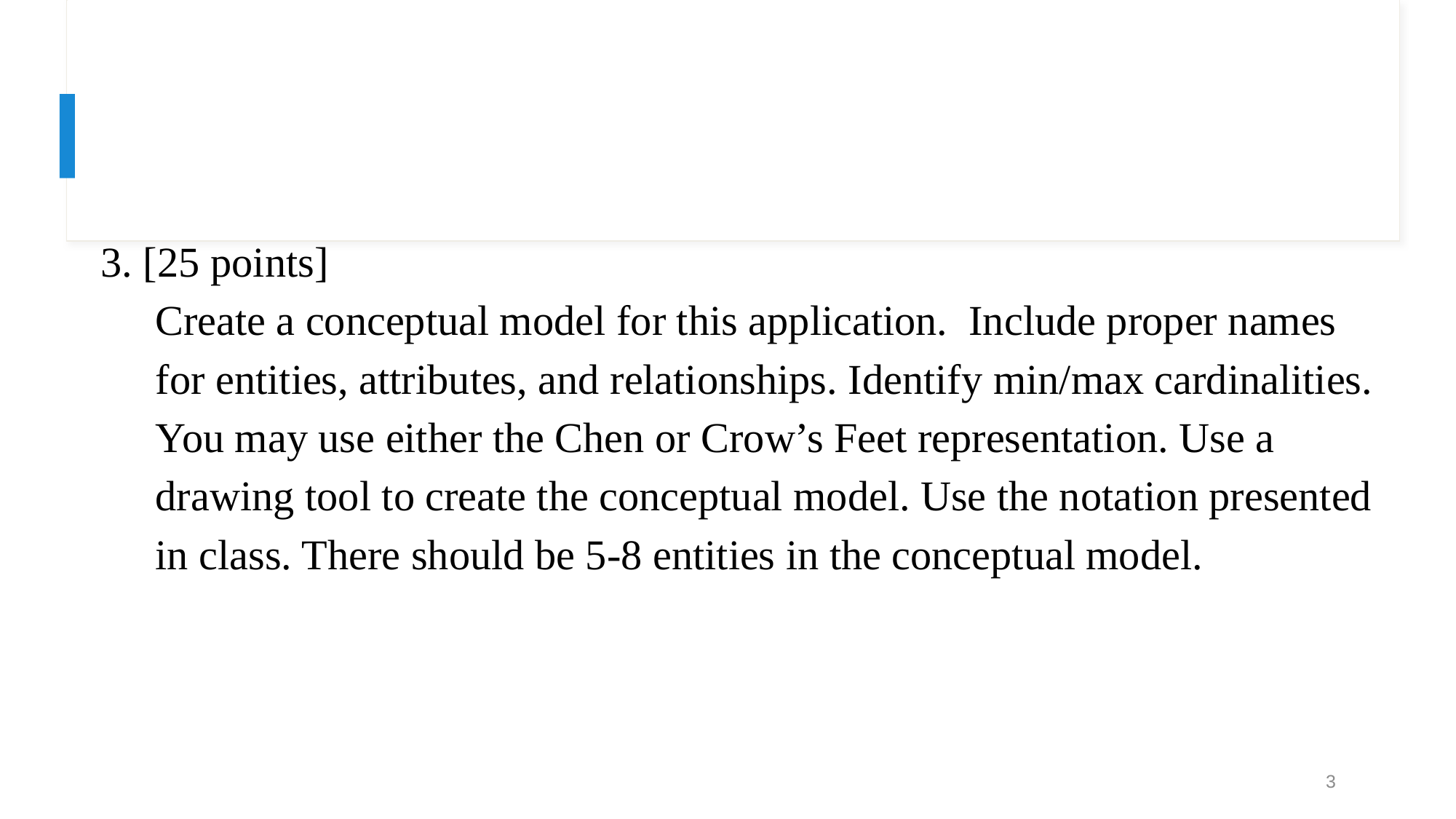

3. [25 points]
Create a conceptual model for this application.  Include proper names for entities, attributes, and relationships. Identify min/max cardinalities. You may use either the Chen or Crow’s Feet representation. Use a drawing tool to create the conceptual model. Use the notation presented in class. There should be 5-8 entities in the conceptual model.

3